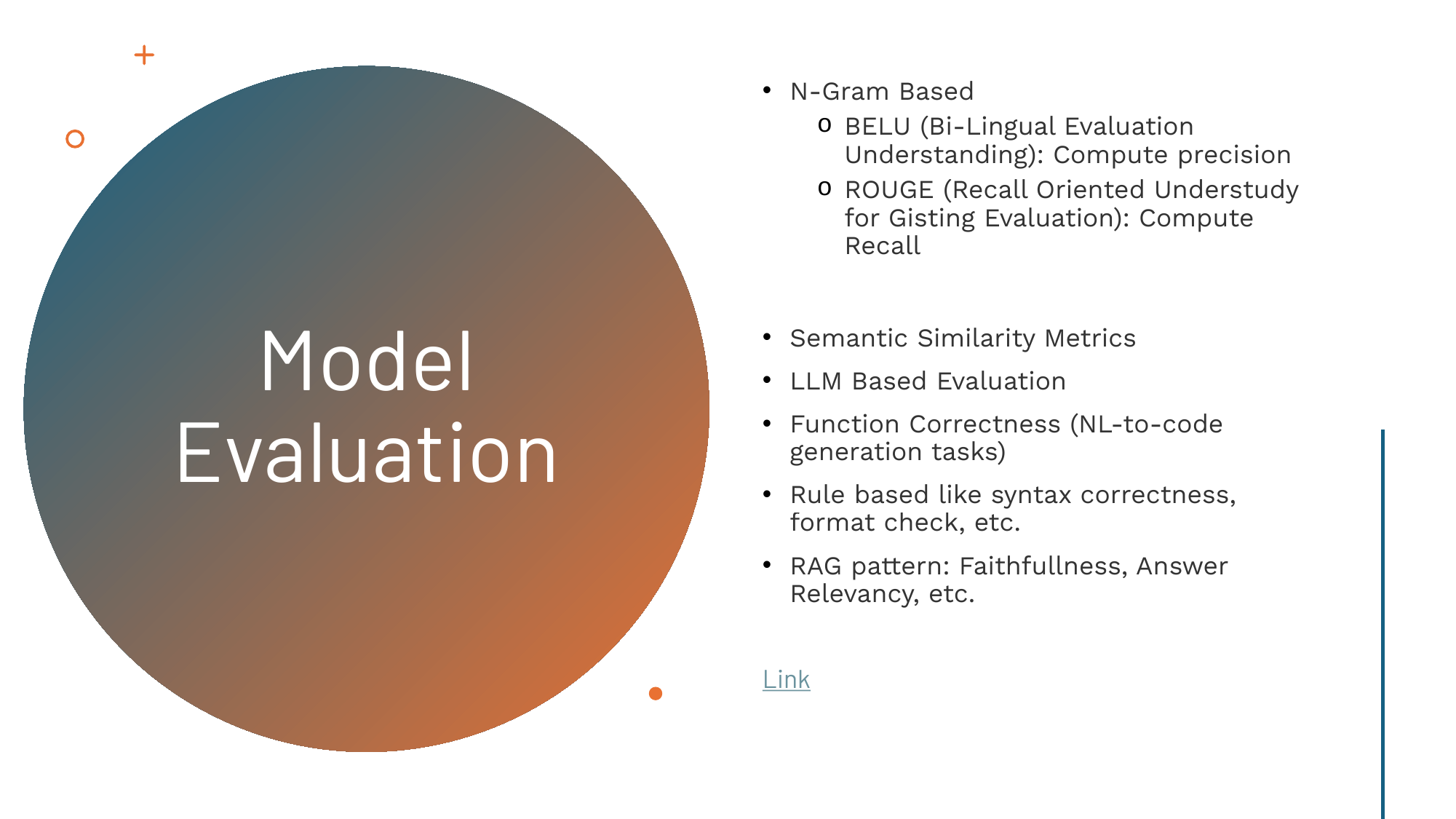

N-Gram Based
BELU (Bi-Lingual Evaluation Understanding): Compute precision
ROUGE (Recall Oriented Understudy for Gisting Evaluation): Compute Recall

Semantic Similarity Metrics
LLM Based Evaluation
Function Correctness (NL-to-code generation tasks)
Rule based like syntax correctness, format check, etc.
RAG pattern: Faithfullness, Answer Relevancy, etc.

Link

# Model Evaluation